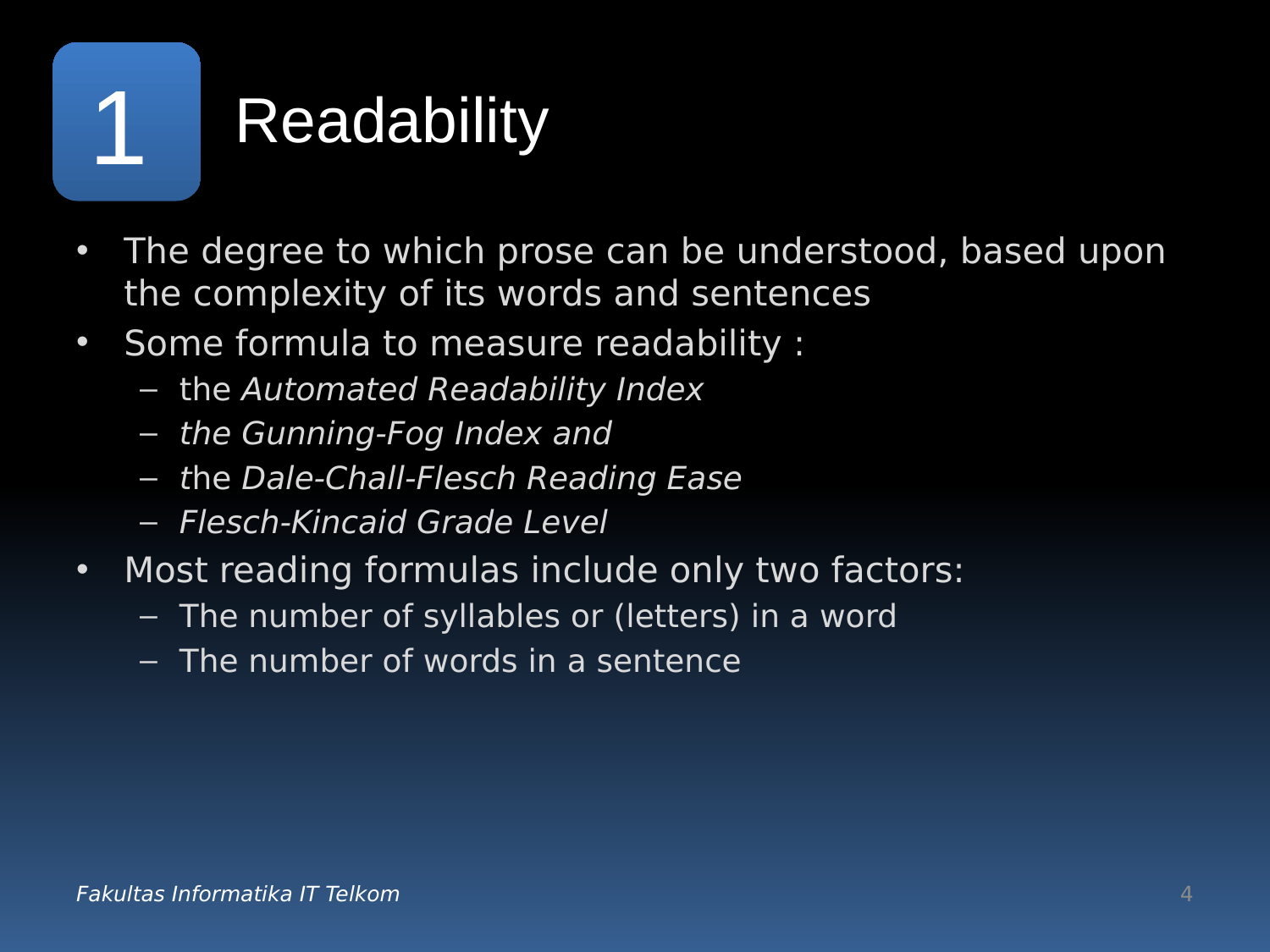

# Readability
1
The degree to which prose can be understood, based upon the complexity of its words and sentences
Some formula to measure readability :
the Automated Readability Index
the Gunning-Fog Index and
the Dale-Chall-Flesch Reading Ease
Flesch-Kincaid Grade Level
Most reading formulas include only two factors:
The number of syllables or (letters) in a word
The number of words in a sentence

Fakultas Informatika IT Telkom
4